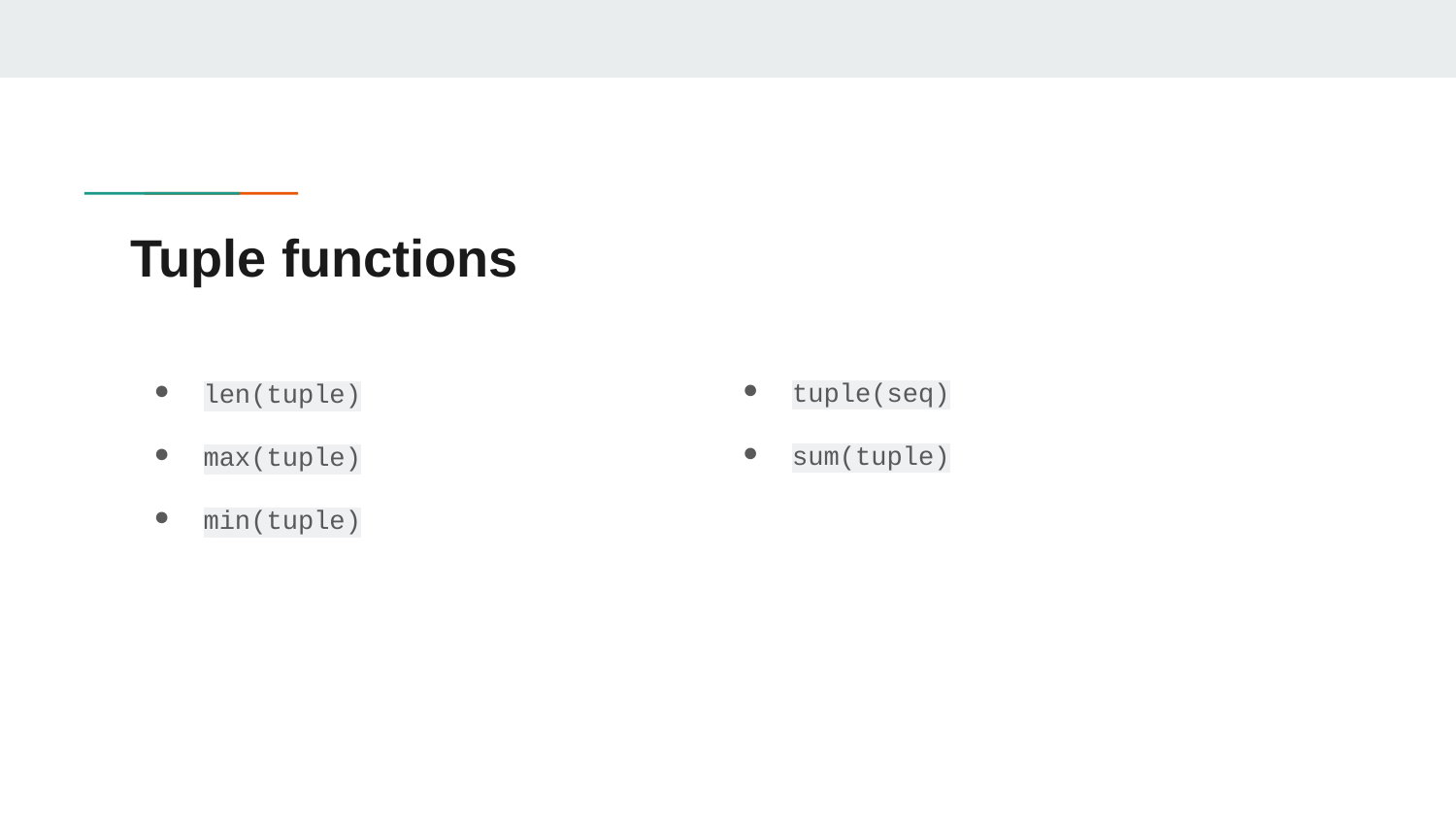

# Tuple functions
tuple(seq)
sum(tuple)
len(tuple)
max(tuple)
min(tuple)